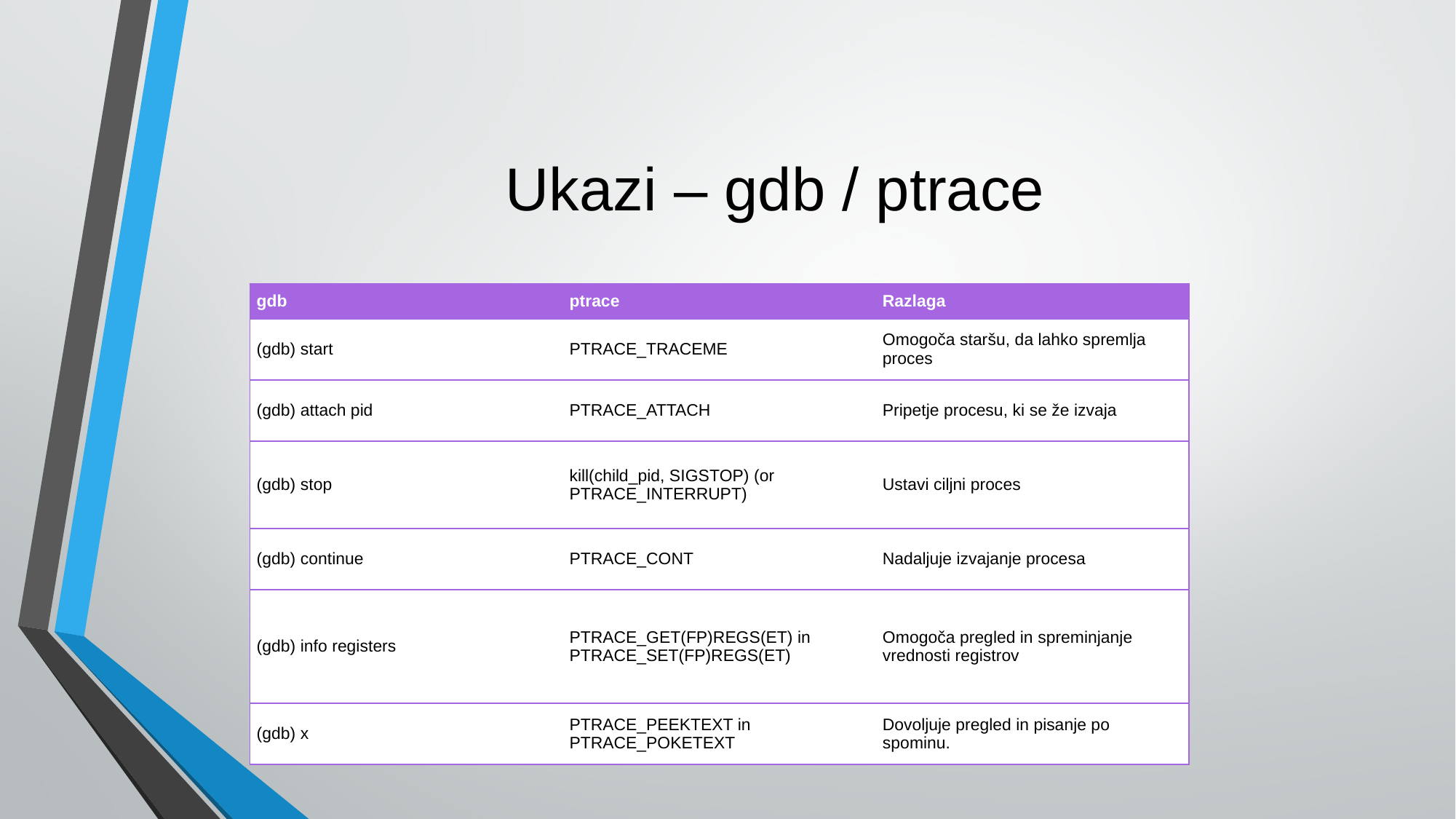

# Ukazi – gdb / ptrace
| gdb | ptrace | Razlaga |
| --- | --- | --- |
| (gdb) start | PTRACE\_TRACEME | Omogoča staršu, da lahko spremlja proces |
| (gdb) attach pid | PTRACE\_ATTACH | Pripetje procesu, ki se že izvaja |
| (gdb) stop | kill(child\_pid, SIGSTOP) (or PTRACE\_INTERRUPT) | Ustavi ciljni proces |
| (gdb) continue | PTRACE\_CONT | Nadaljuje izvajanje procesa |
| (gdb) info registers | PTRACE\_GET(FP)REGS(ET) in PTRACE\_SET(FP)REGS(ET) | Omogoča pregled in spreminjanje vrednosti registrov |
| (gdb) x | PTRACE\_PEEKTEXT in PTRACE\_POKETEXT | Dovoljuje pregled in pisanje po spominu. |